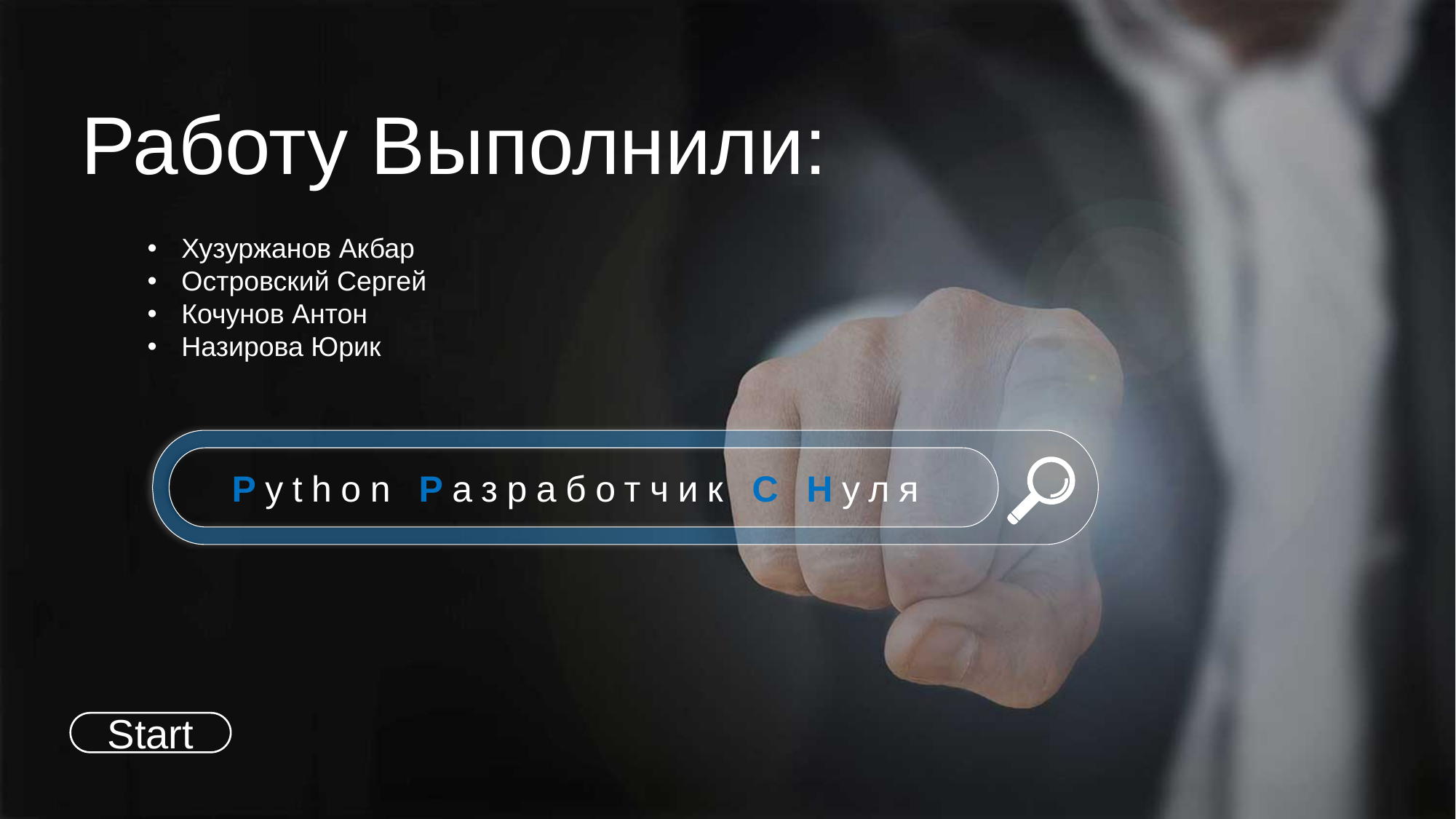

Работу Выполнили:
Хузуржанов Акбар
Островский Сергей
Кочунов Антон
Назирова Юрик

Python Разработчик С Нуля
Start